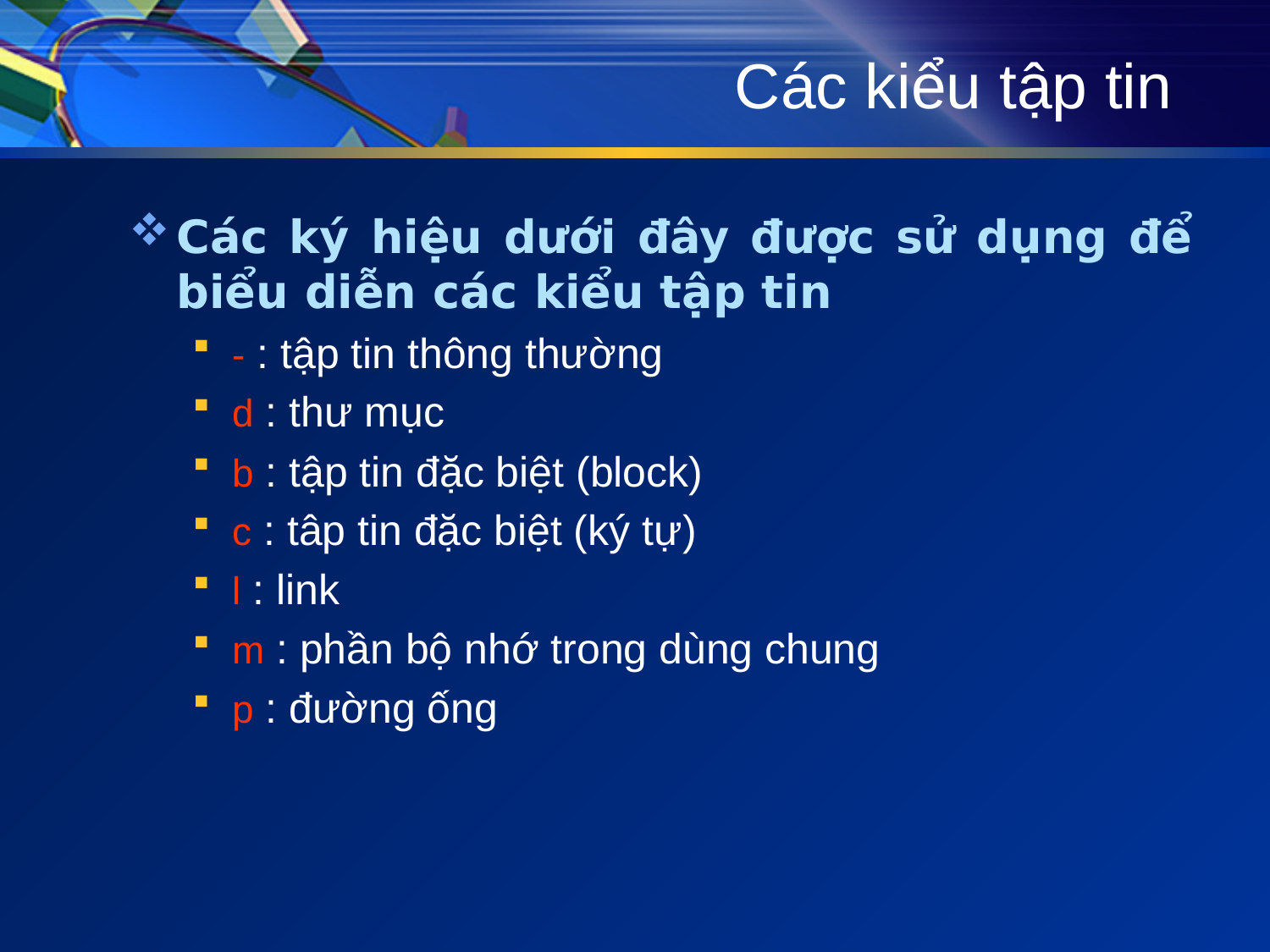

# Các kiểu tập tin
Các ký hiệu dưới đây được sử dụng để biểu diễn các kiểu tập tin
- : tập tin thông thường
d : thư mục
b : tập tin đặc biệt (block)
c : tâp tin đặc biệt (ký tự)
l : link
m : phần bộ nhớ trong dùng chung
p : đường ống